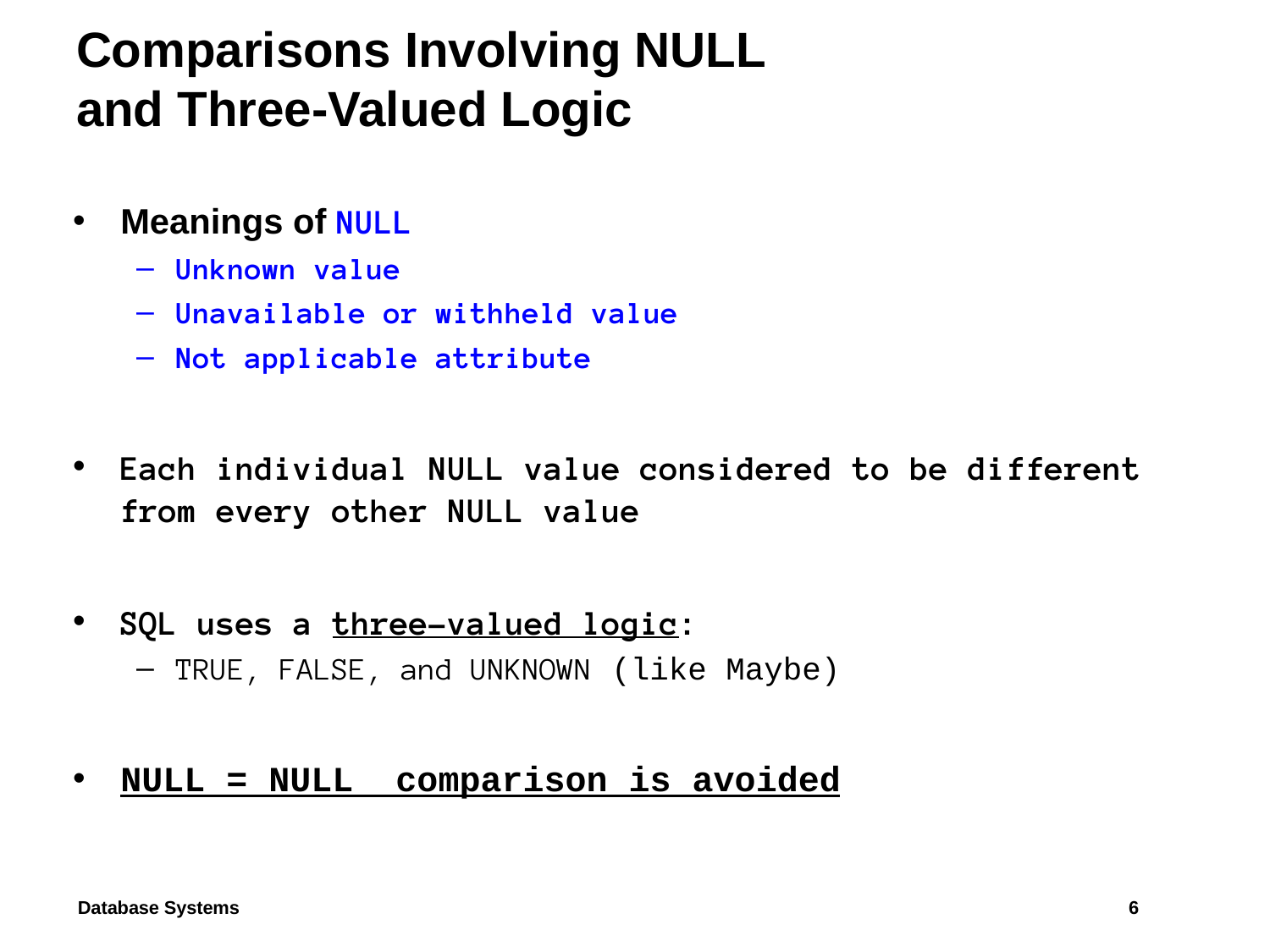

# Comparisons Involving NULL and Three-Valued Logic
Meanings of NULL
Unknown value
Unavailable or withheld value
Not applicable attribute

Each individual NULL value considered to be different from every other NULL value

SQL uses a three-valued logic:
TRUE, FALSE, and UNKNOWN (like Maybe)

NULL = NULL  comparison is avoided